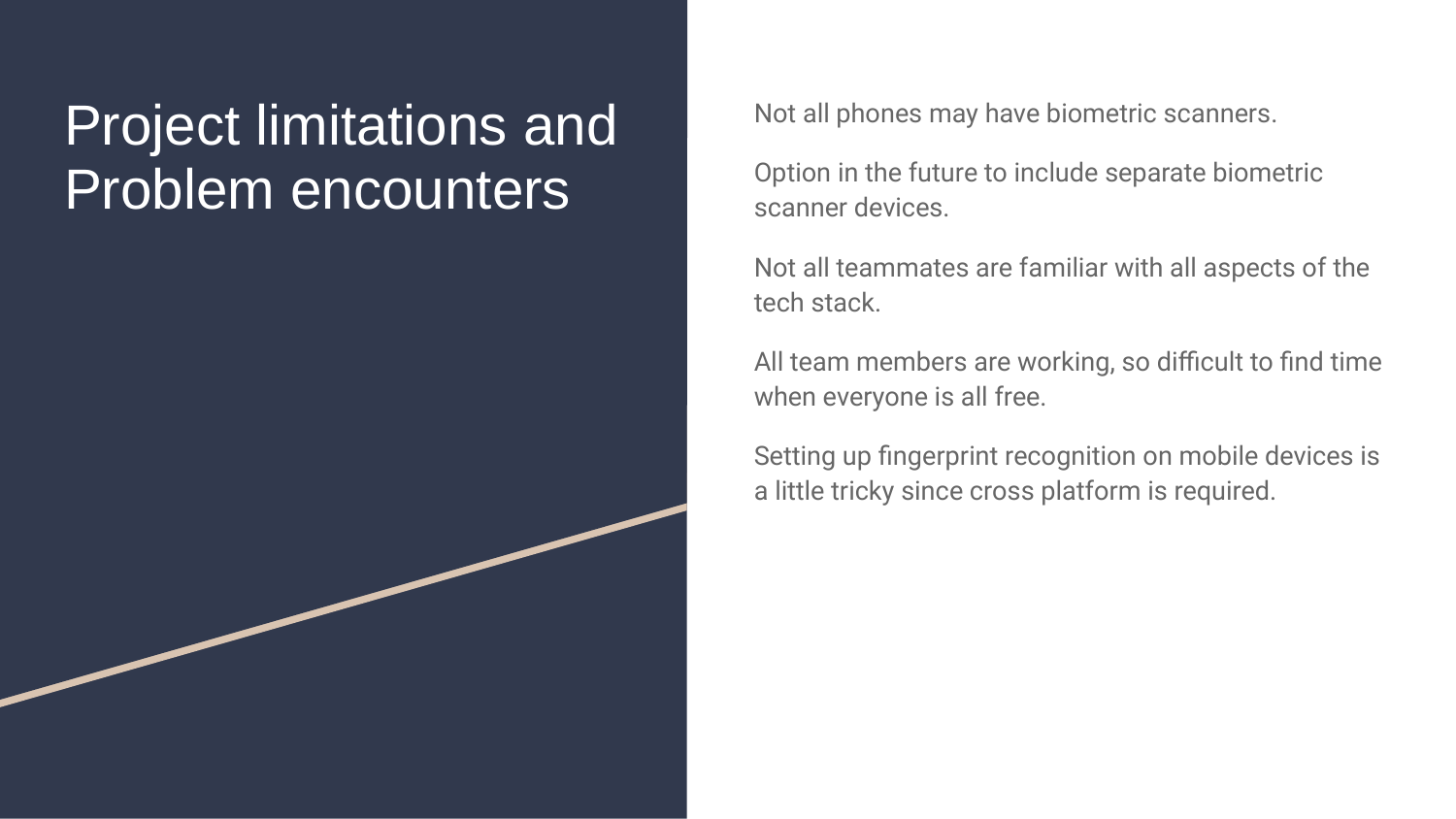

# Project limitations and Problem encounters
Not all phones may have biometric scanners.
Option in the future to include separate biometric scanner devices.
Not all teammates are familiar with all aspects of the tech stack.
All team members are working, so difficult to find time when everyone is all free.
Setting up fingerprint recognition on mobile devices is a little tricky since cross platform is required.